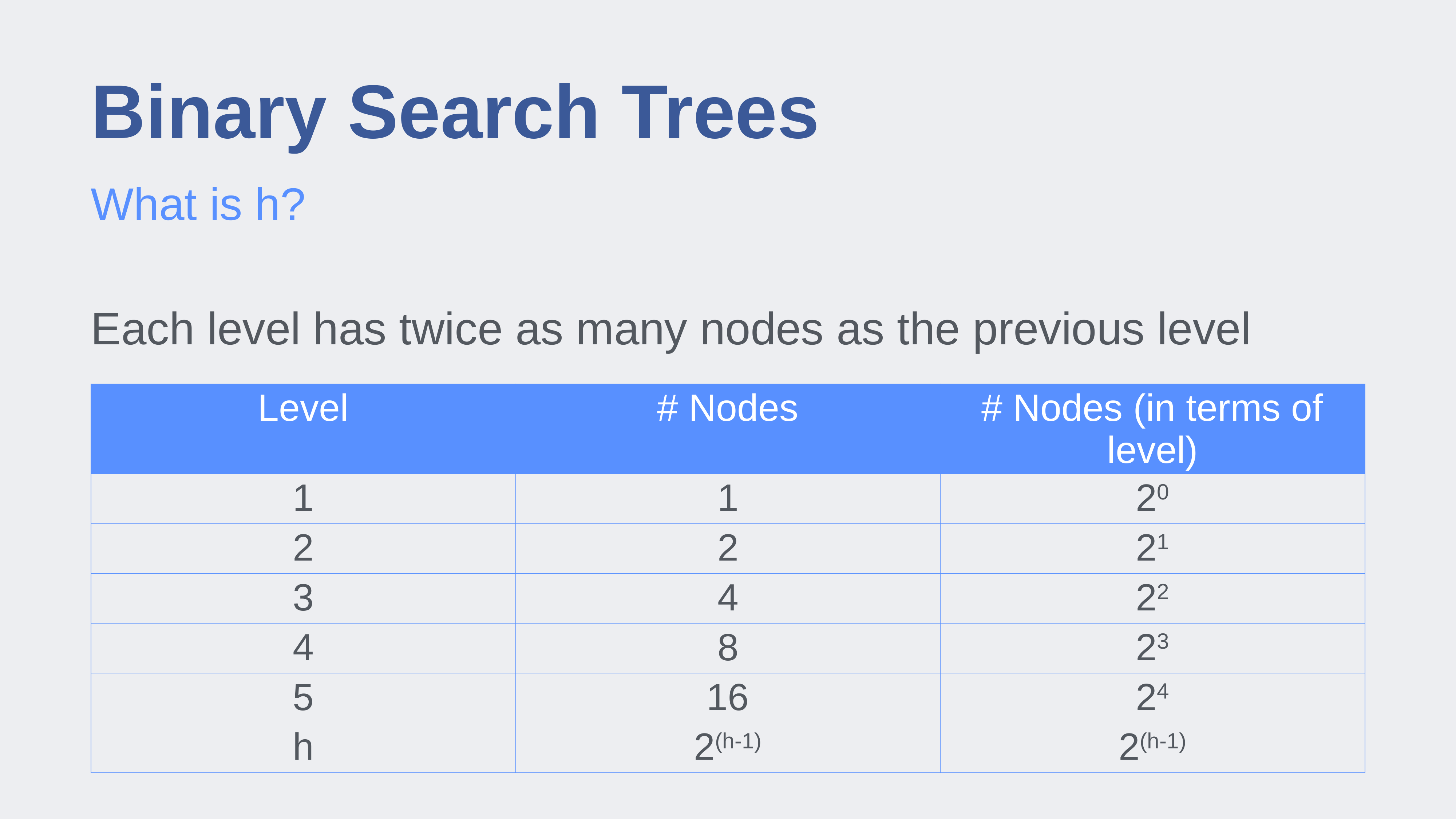

# Binary Search Trees
What is h?
Each level has twice as many nodes as the previous level
| Level | # Nodes | # Nodes (in terms of level) |
| --- | --- | --- |
| 1 | 1 | 20 |
| 2 | 2 | 21 |
| 3 | 4 | 22 |
| 4 | 8 | 23 |
| 5 | 16 | 24 |
| h | 2(h-1) | 2(h-1) |